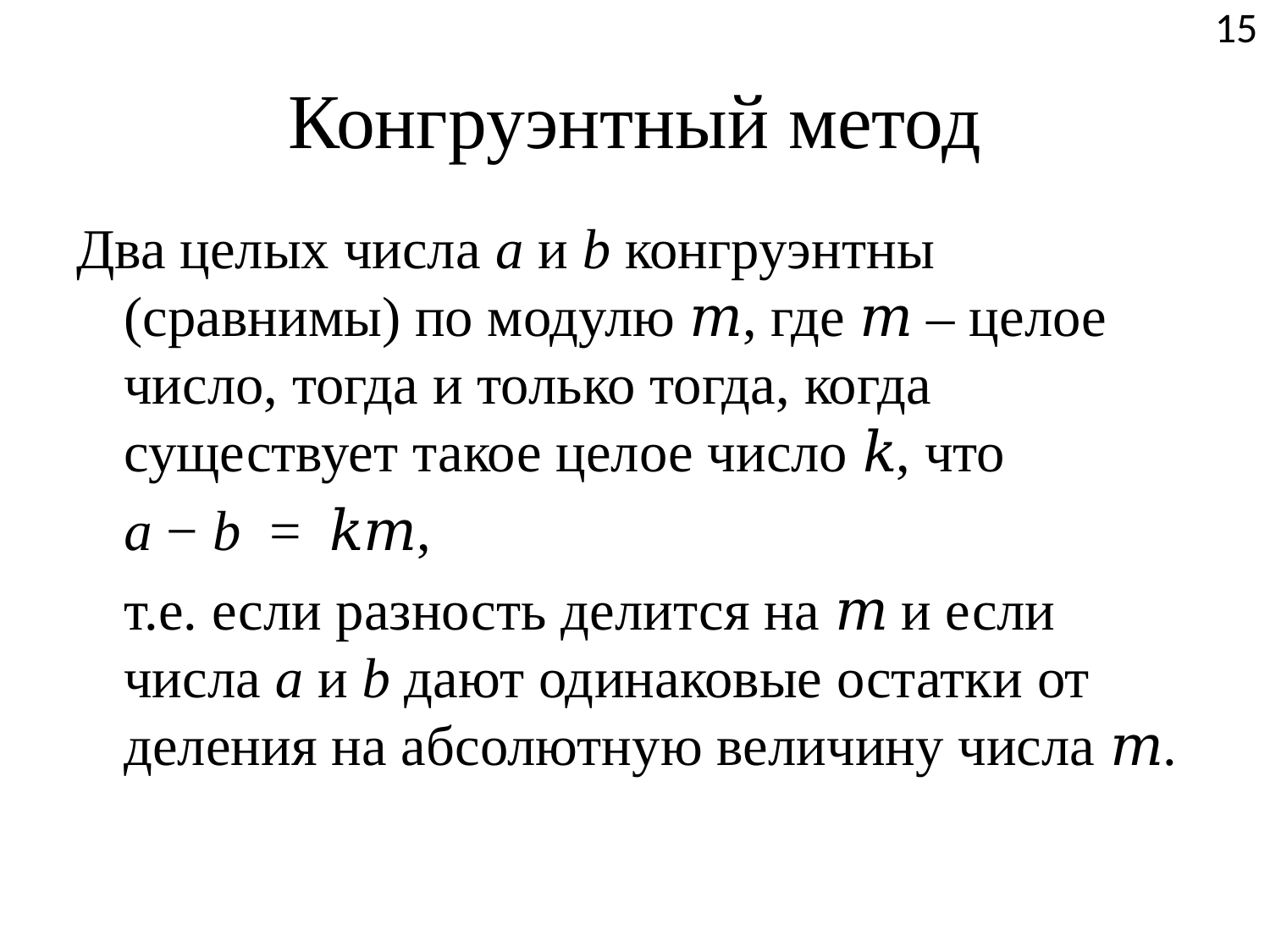

15
# Конгруэнтный метод
Два целых числа a и b конгруэнтны (сравнимы) по модулю 𝑚, где 𝑚 – целое число, тогда и только тогда, когда существует такое целое число 𝑘, что
	a − b  =  𝑘𝑚,
	т.е. если разность делится на 𝑚 и если числа a и b дают одинаковые остатки от деления на абсолютную величину числа 𝑚.